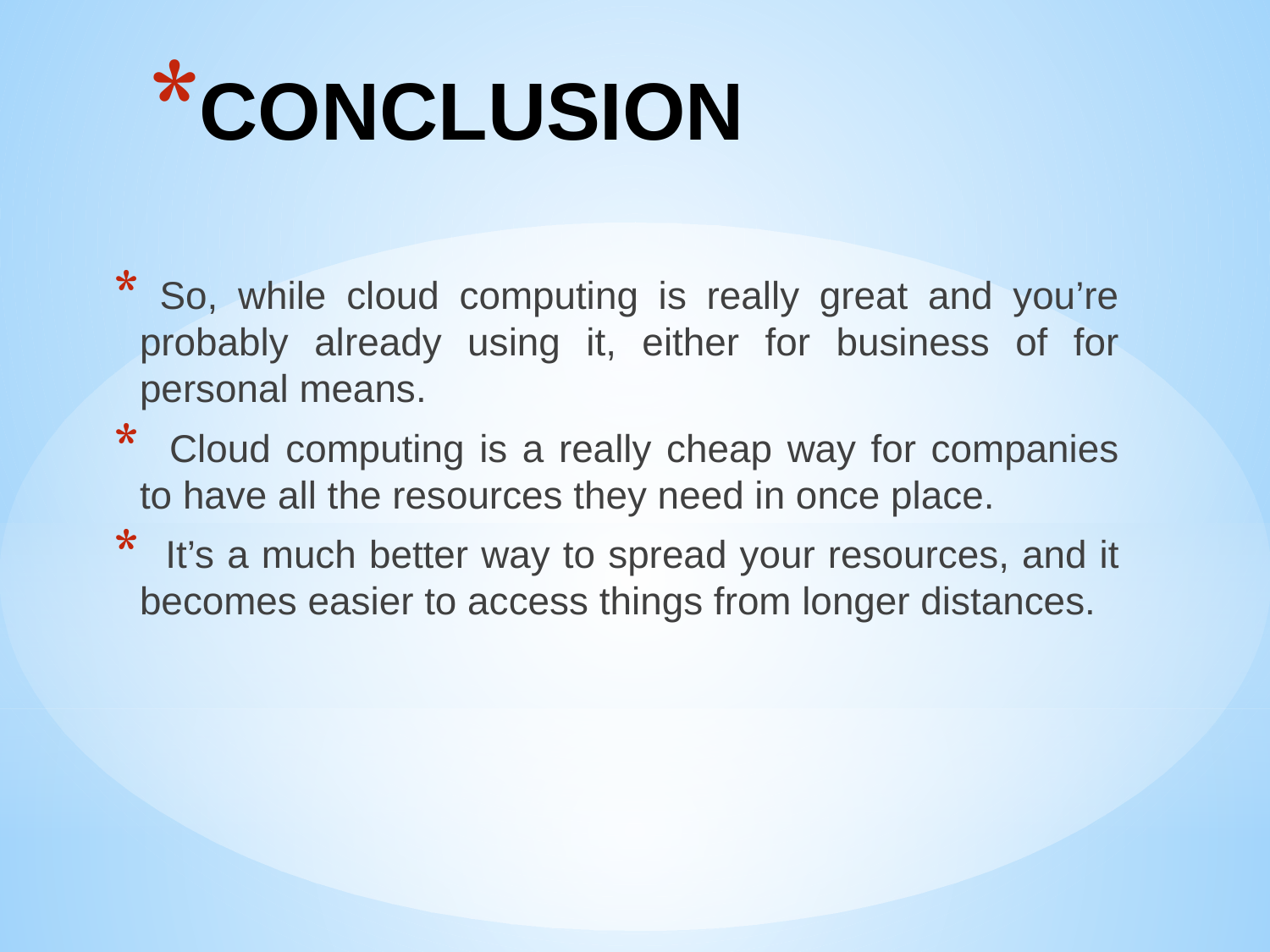

# CONCLUSION
 So, while cloud computing is really great and you’re probably already using it, either for business of for personal means.
  Cloud computing is a really cheap way for companies to have all the resources they need in once place.
  It’s a much better way to spread your resources, and it becomes easier to access things from longer distances.